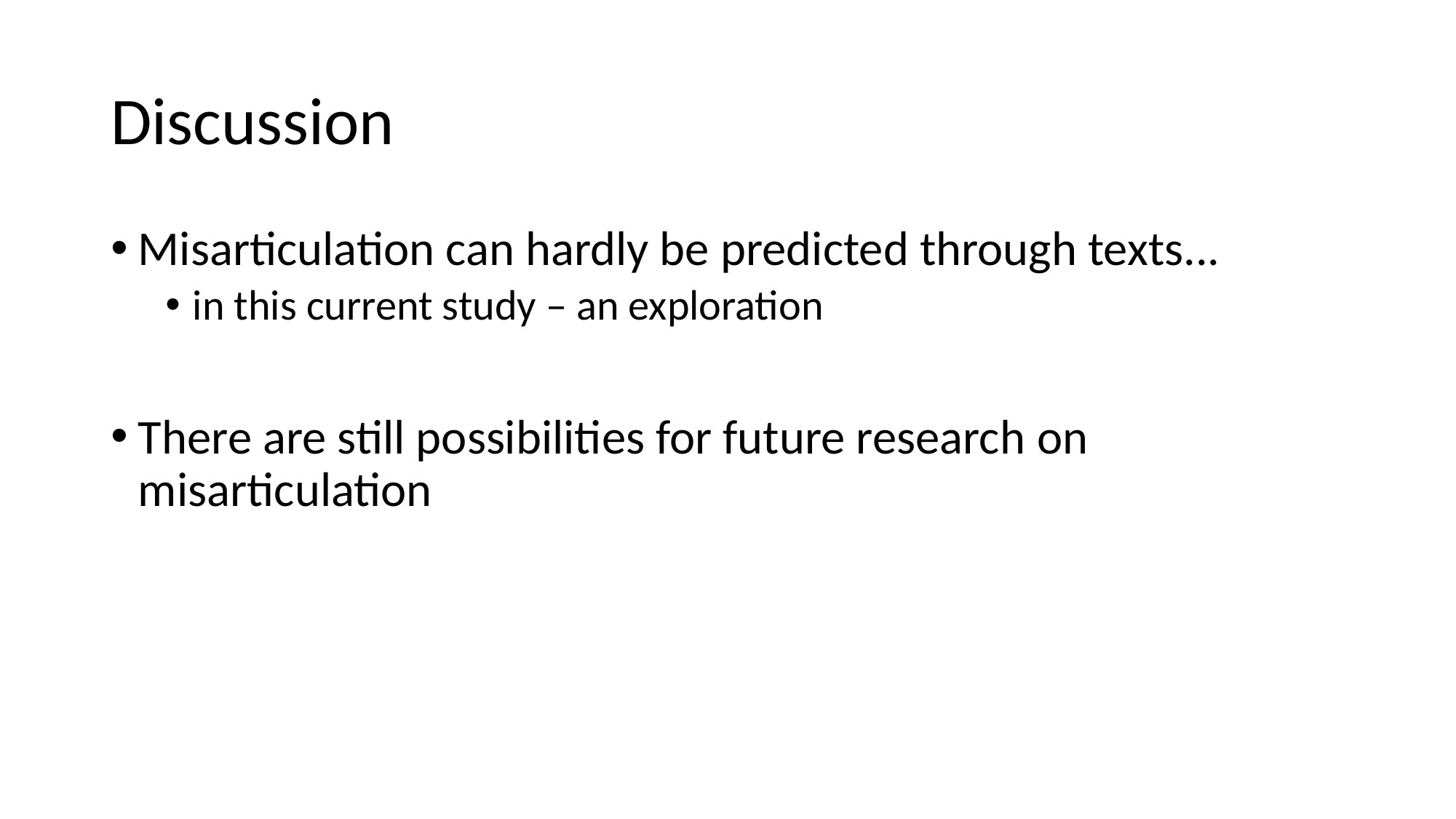

# Discussion
Misarticulation can hardly be predicted through texts...
in this current study – an exploration

There are still possibilities for future research on misarticulation